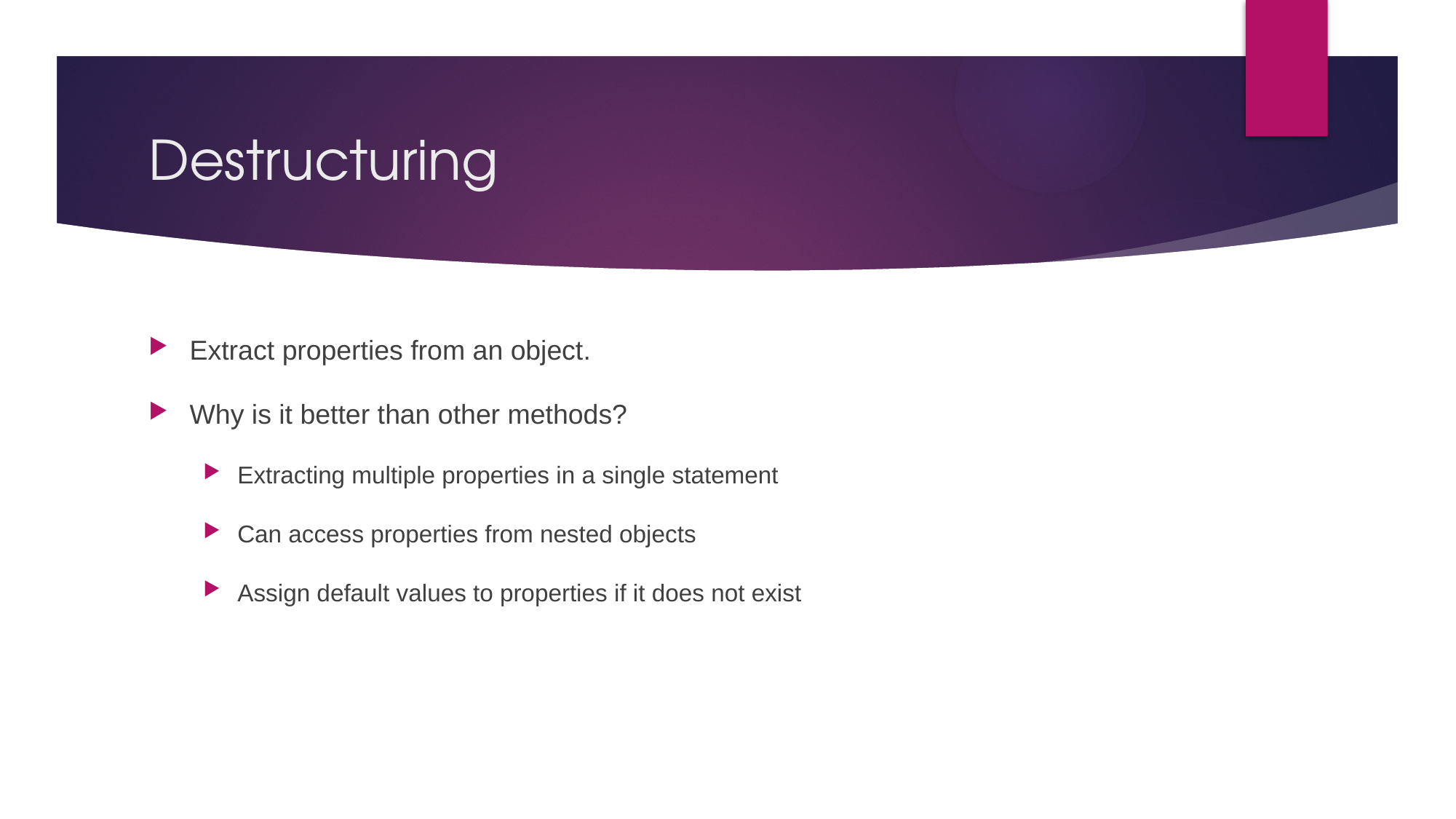

# Destructuring
Extract properties from an object.
Why is it better than other methods?
Extracting multiple properties in a single statement
Can access properties from nested objects
Assign default values to properties if it does not exist